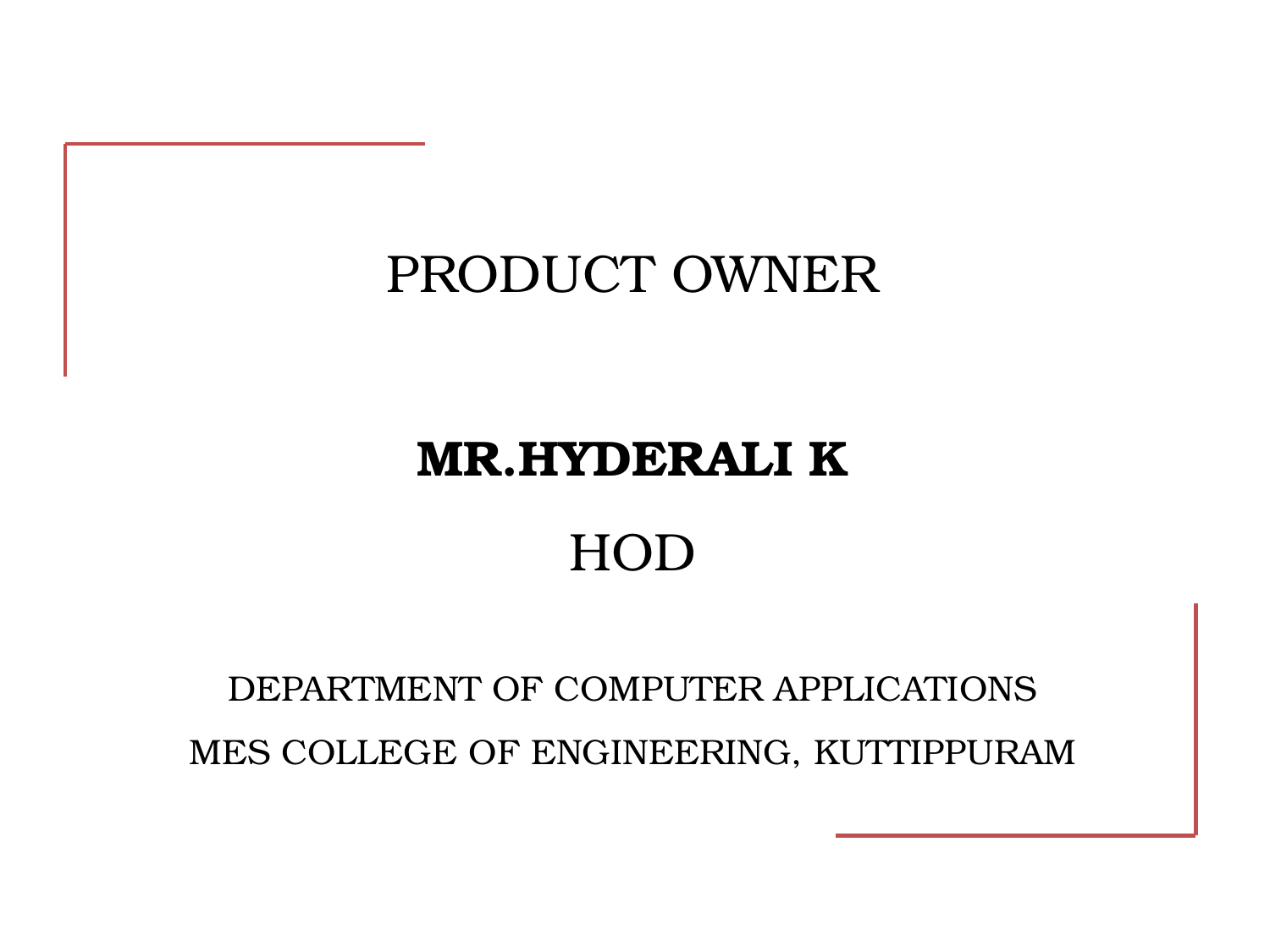

# PRODUCT OWNER MR.HYDERALI K HOD DEPARTMENT OF COMPUTER APPLICATIONS MES COLLEGE OF ENGINEERING, KUTTIPPURAM